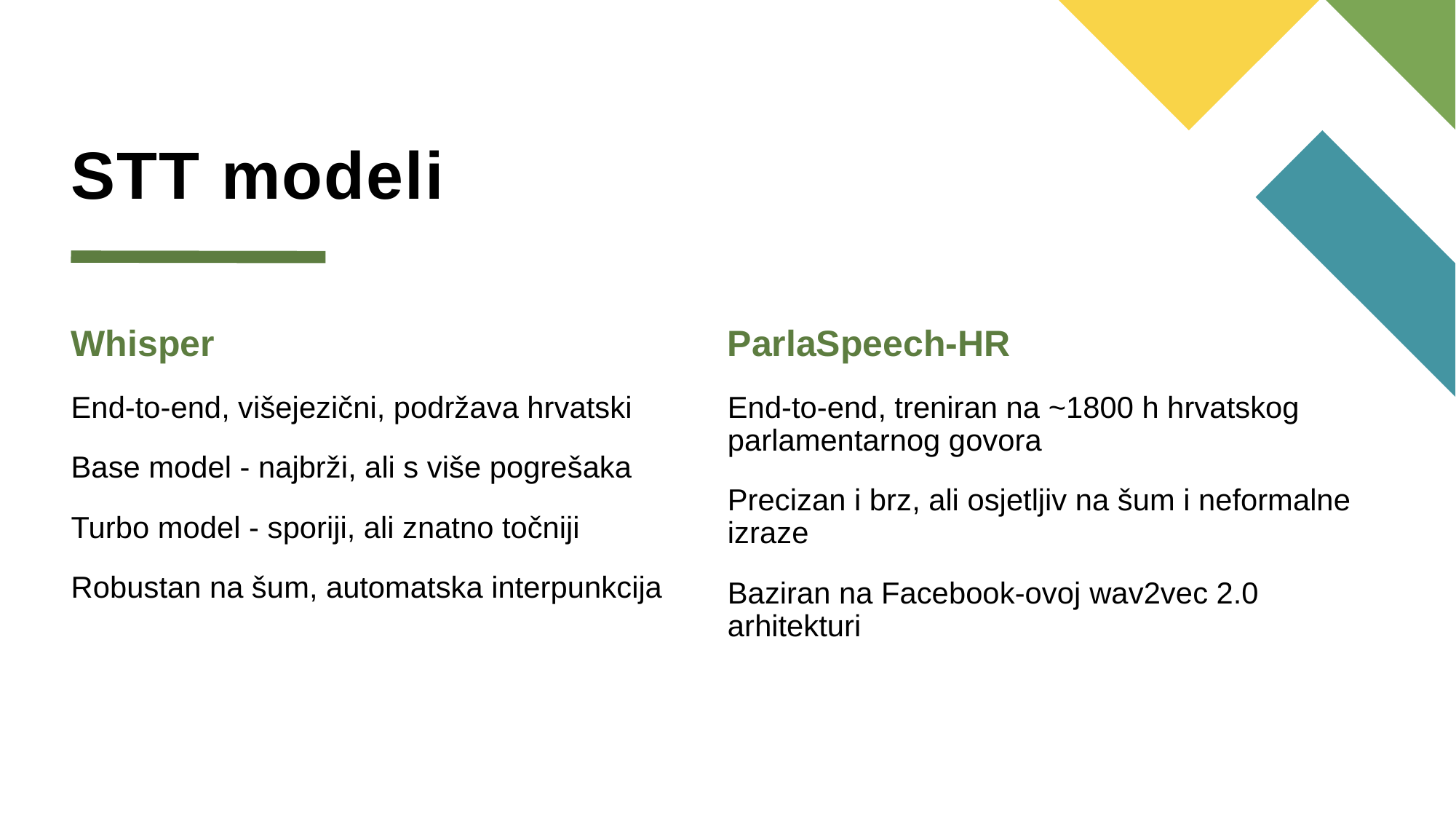

# STT modeli
Whisper
End-to-end, višejezični, podržava hrvatski
Base model - najbrži, ali s više pogrešaka
Turbo model - sporiji, ali znatno točniji
Robustan na šum, automatska interpunkcija
ParlaSpeech-HR
End-to-end, treniran na ~1800 h hrvatskog parlamentarnog govora
Precizan i brz, ali osjetljiv na šum i neformalne izraze
Baziran na Facebook-ovoj wav2vec 2.0 arhitekturi